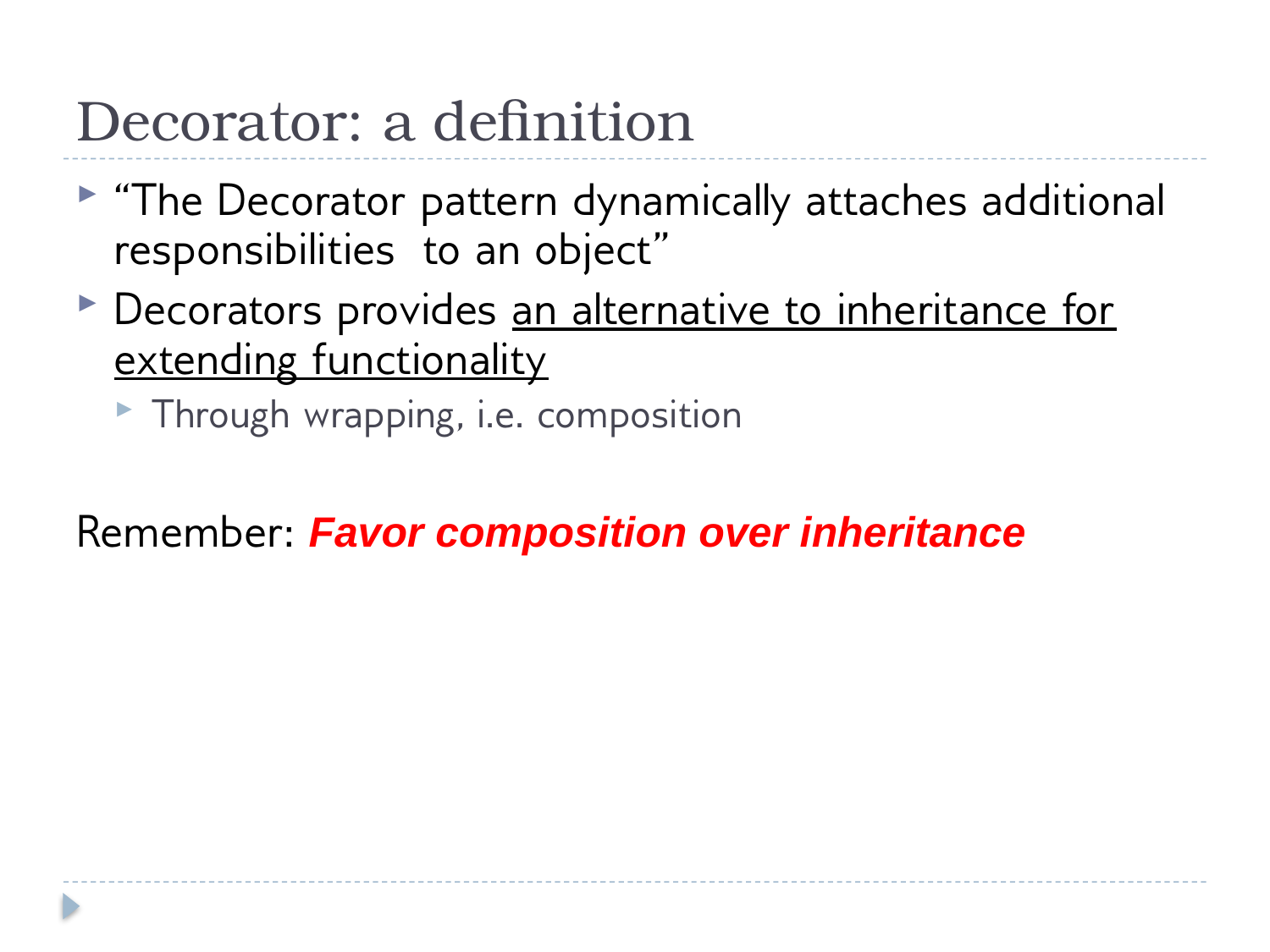

# Decorator: a definition
“The Decorator pattern dynamically attaches additional responsibilities  to an object”
Decorators provides an alternative to inheritance for extending functionality
Through wrapping, i.e. composition

Remember: Favor composition over inheritance